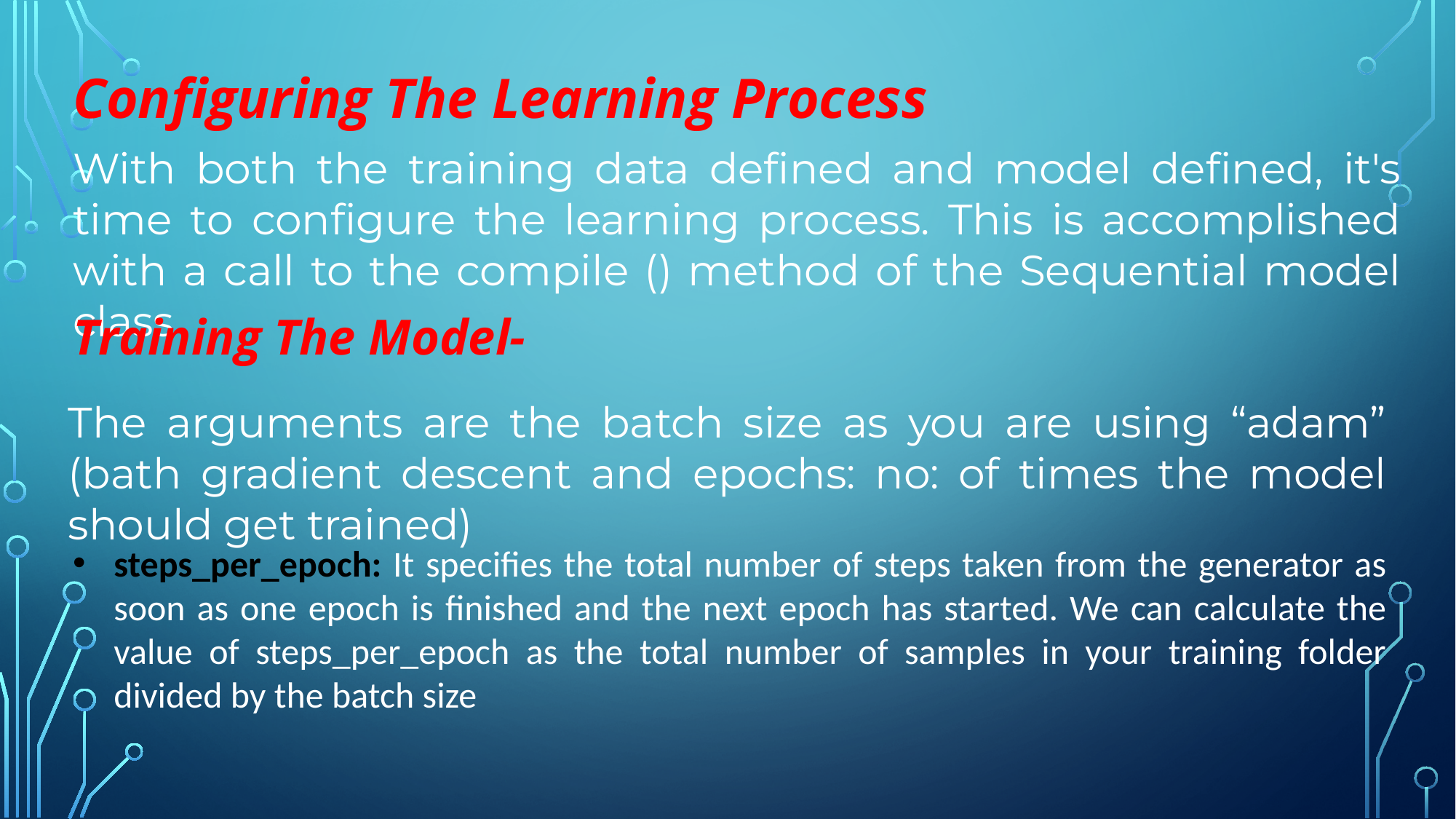

Configuring The Learning Process

With both the training data defined and model defined, it's time to configure the learning process. This is accomplished with a call to the compile () method of the Sequential model class
Training The Model-
The arguments are the batch size as you are using “adam” (bath gradient descent and epochs: no: of times the model should get trained)
steps_per_epoch: It specifies the total number of steps taken from the generator as soon as one epoch is finished and the next epoch has started. We can calculate the value of steps_per_epoch as the total number of samples in your training folder divided by the batch size